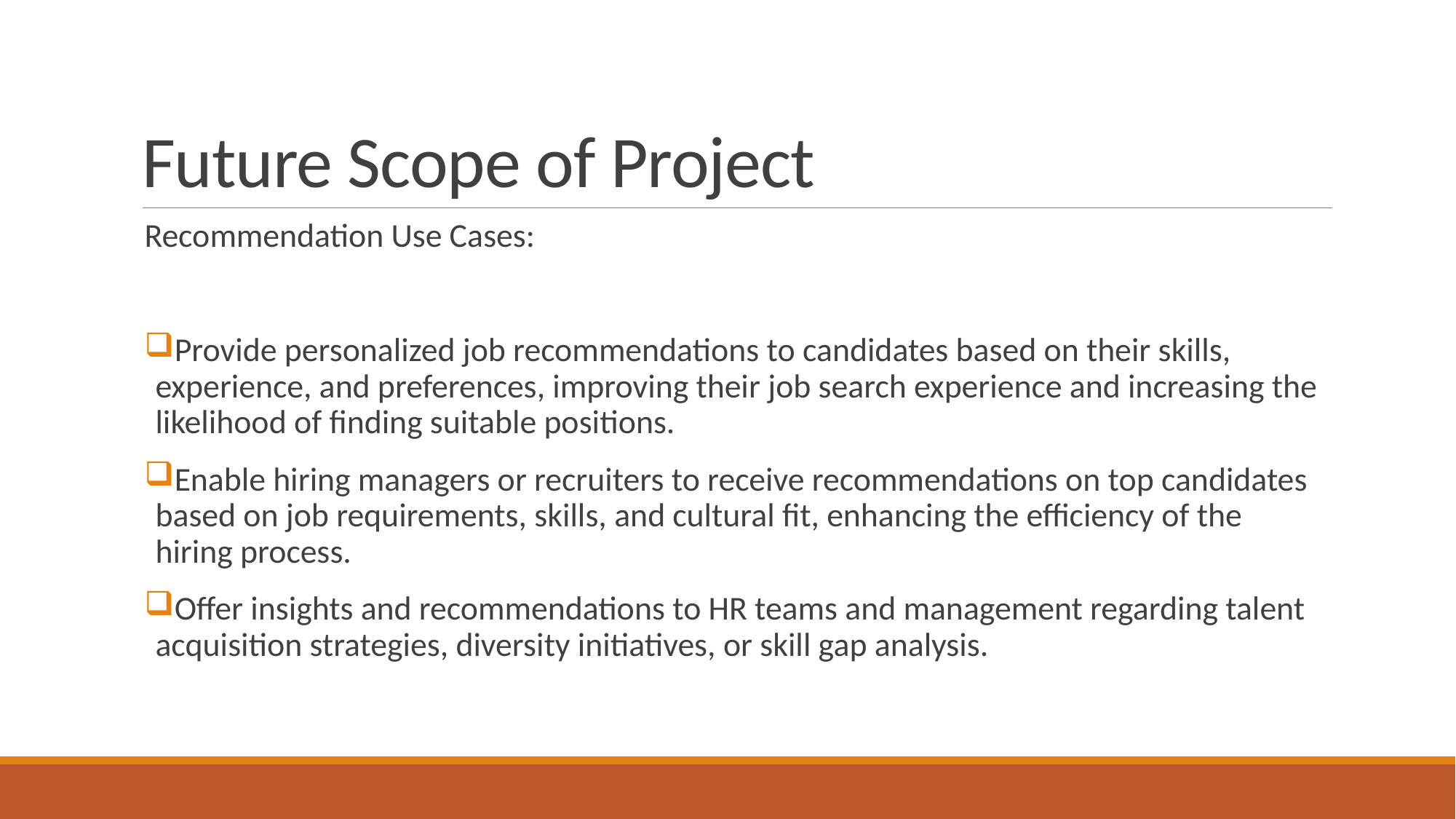

# Future Scope of Project
Recommendation Use Cases:

Provide personalized job recommendations to candidates based on their skills, experience, and preferences, improving their job search experience and increasing the likelihood of finding suitable positions.
Enable hiring managers or recruiters to receive recommendations on top candidates based on job requirements, skills, and cultural fit, enhancing the efficiency of the hiring process.
Offer insights and recommendations to HR teams and management regarding talent acquisition strategies, diversity initiatives, or skill gap analysis.